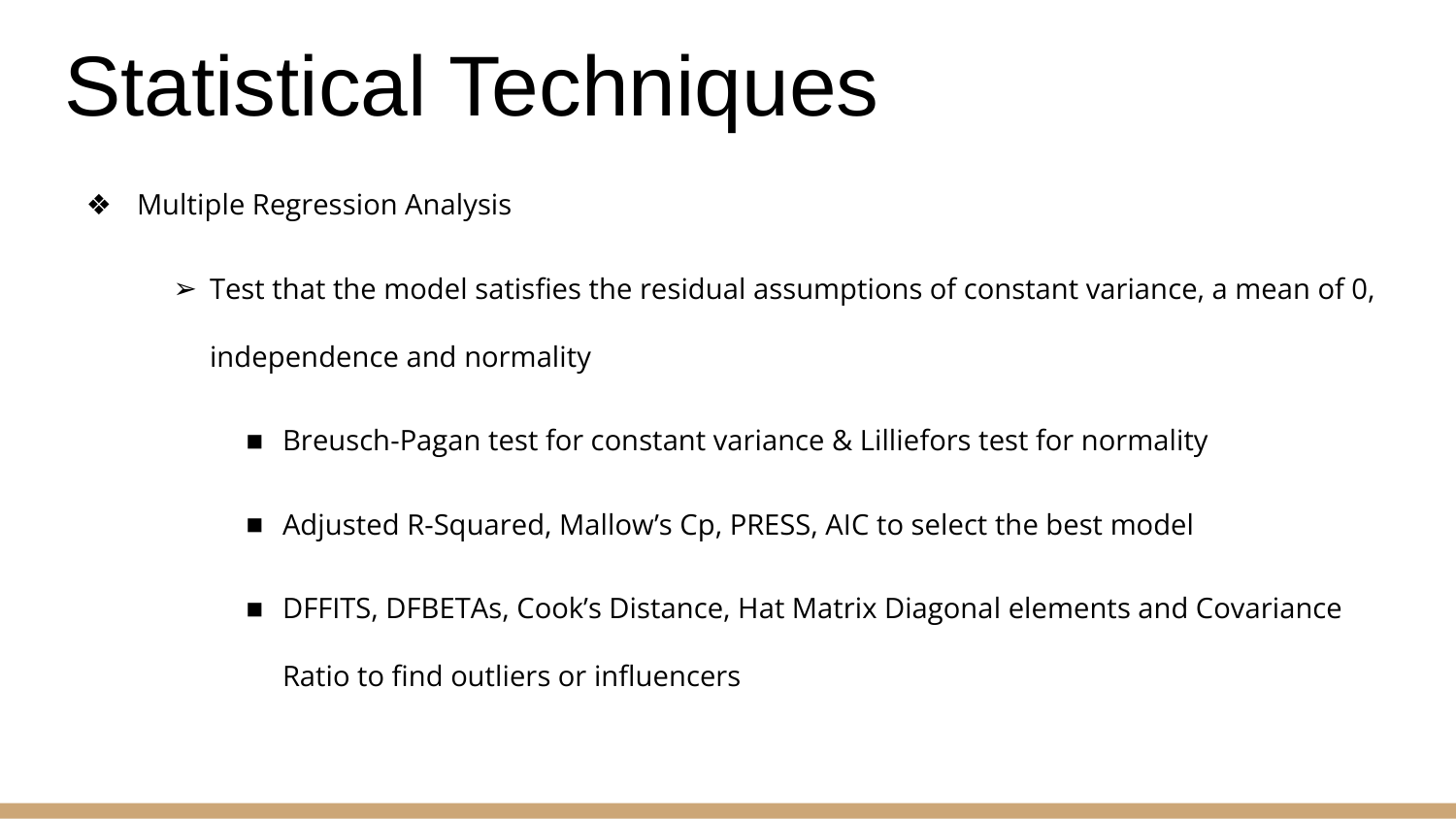

# Statistical Techniques
Multiple Regression Analysis
Test that the model satisfies the residual assumptions of constant variance, a mean of 0, independence and normality
Breusch-Pagan test for constant variance & Lilliefors test for normality
Adjusted R-Squared, Mallow’s Cp, PRESS, AIC to select the best model
DFFITS, DFBETAs, Cook’s Distance, Hat Matrix Diagonal elements and Covariance Ratio to find outliers or influencers